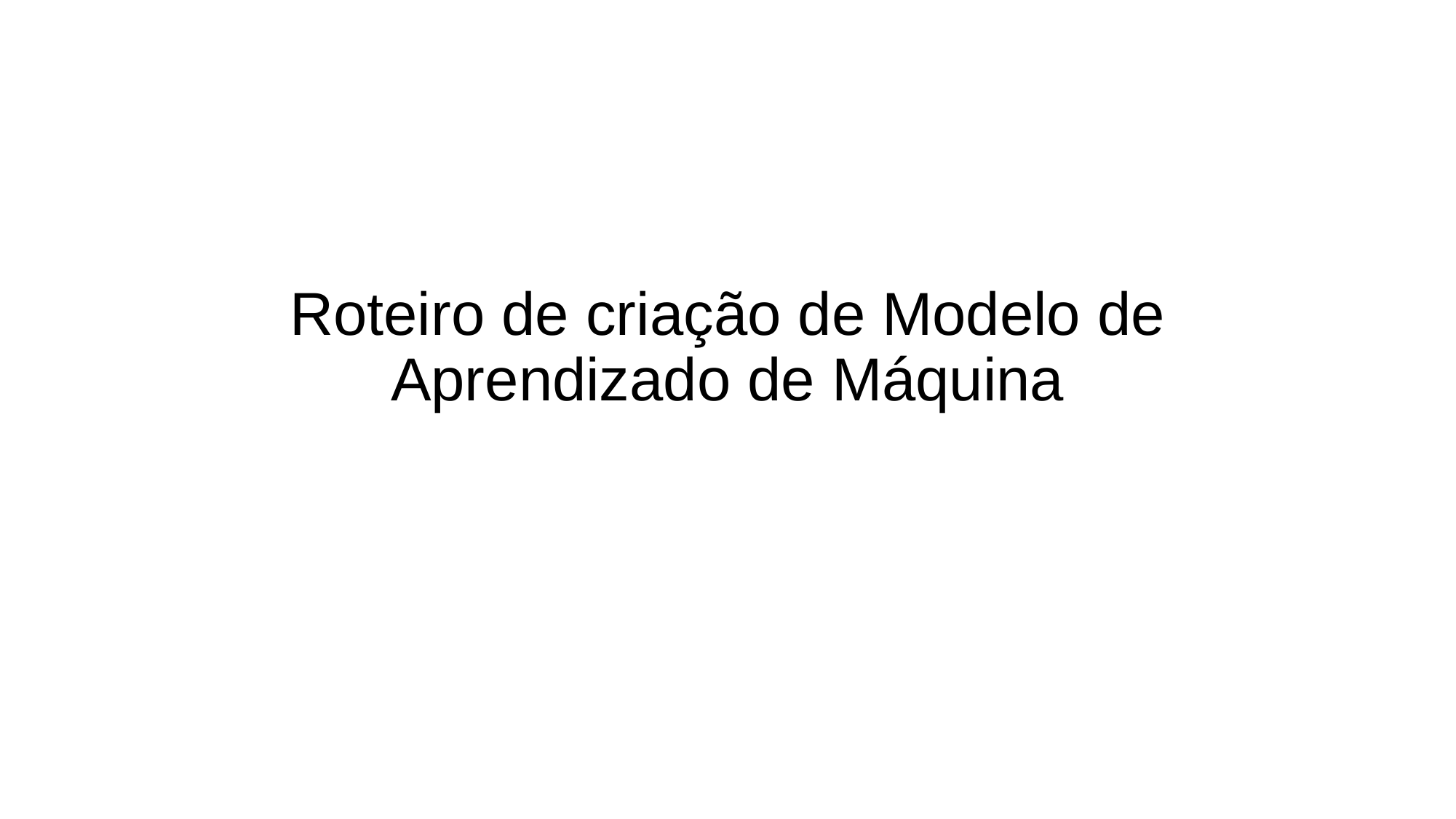

# Roteiro de criação de Modelo de Aprendizado de Máquina